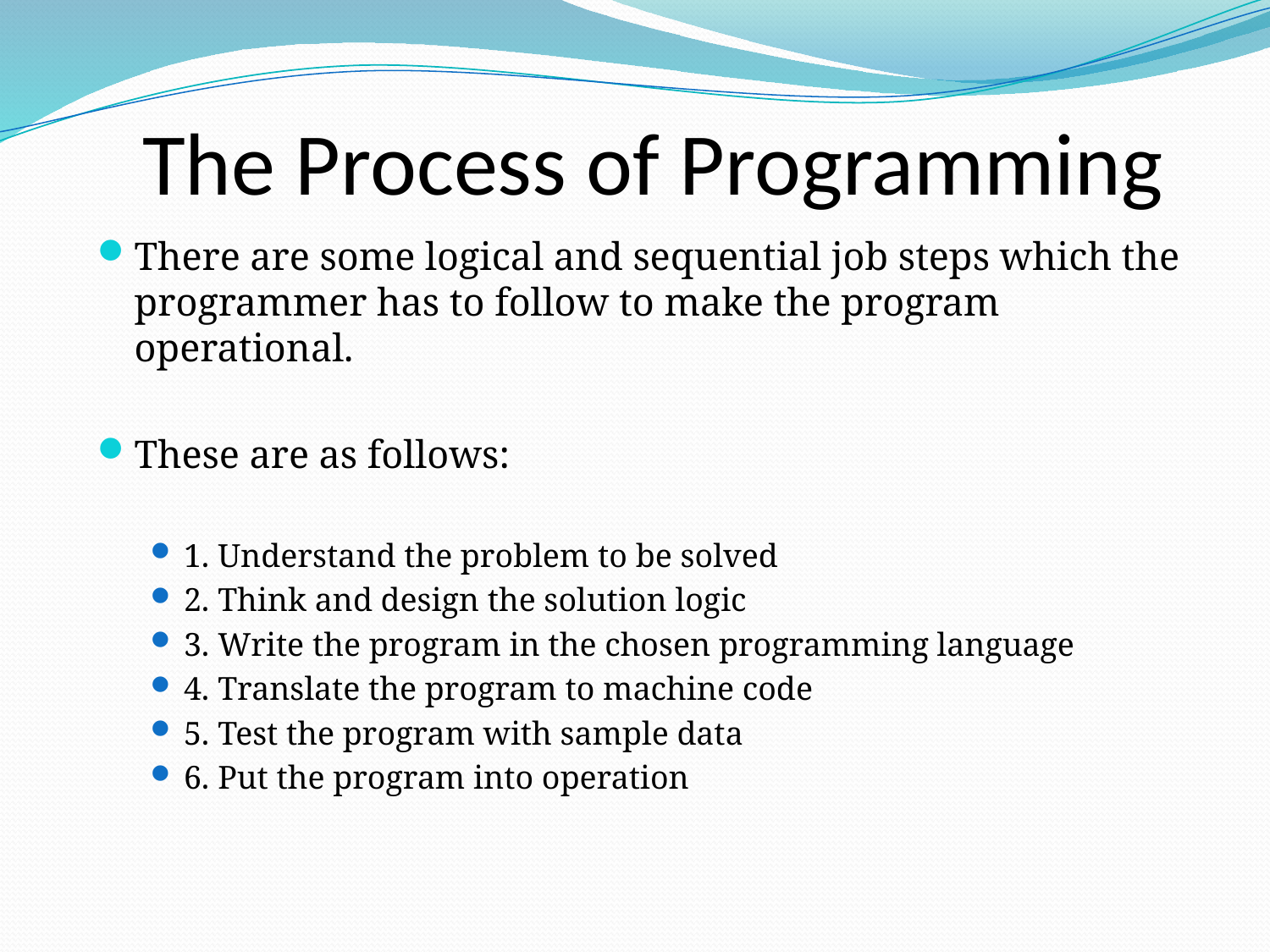

# The Process of Programming
There are some logical and sequential job steps which the programmer has to follow to make the program operational.

These are as follows:

1. Understand the problem to be solved
2. Think and design the solution logic
3. Write the program in the chosen programming language
4. Translate the program to machine code
5. Test the program with sample data
6. Put the program into operation